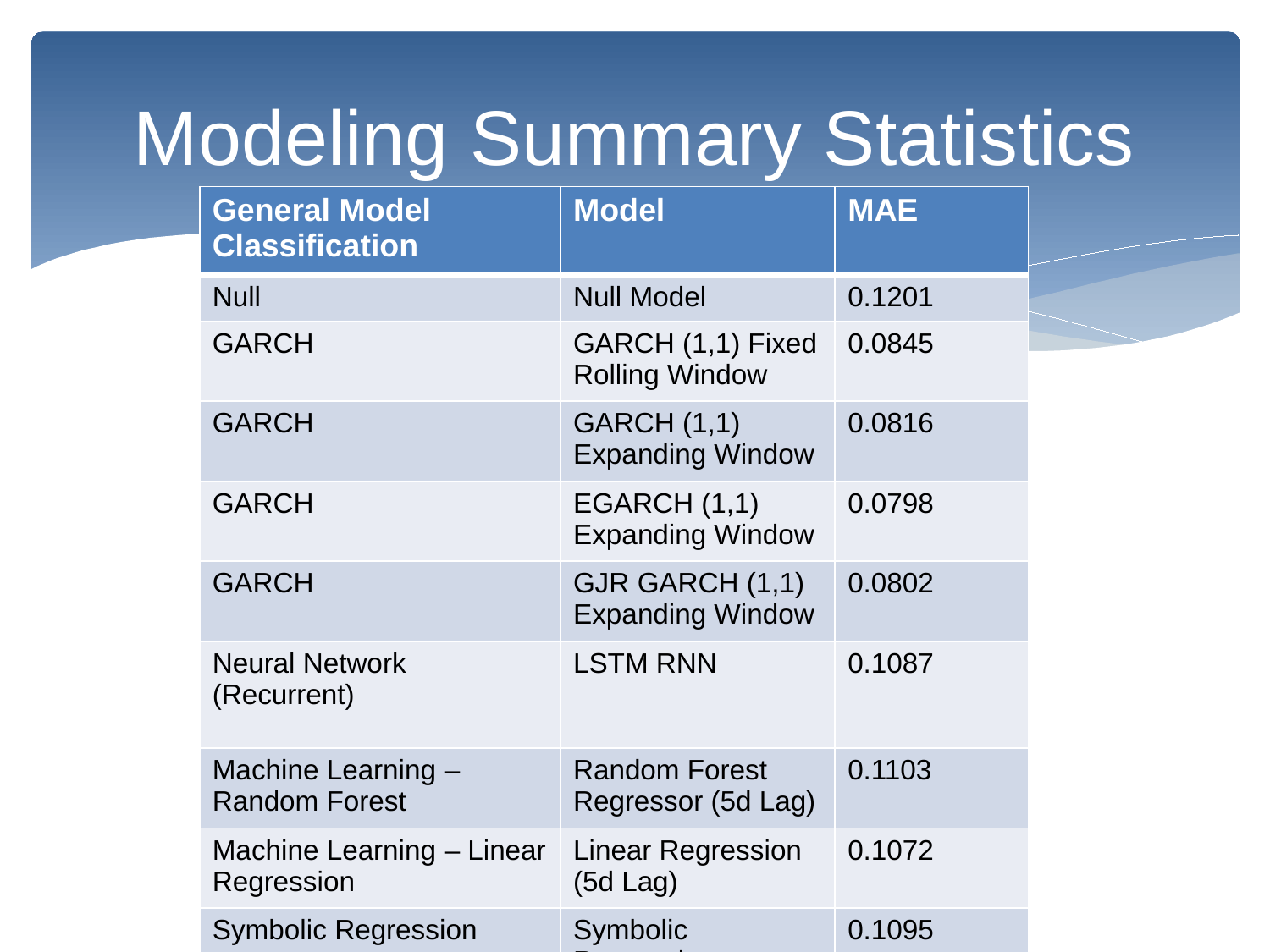

# Modeling Summary Statistics
| General Model Classification | Model | MAE |
| --- | --- | --- |
| Null | Null Model | 0.1201 |
| GARCH | GARCH (1,1) Fixed Rolling Window | 0.0845 |
| GARCH | GARCH (1,1) Expanding Window | 0.0816 |
| GARCH | EGARCH (1,1) Expanding Window | 0.0798 |
| GARCH | GJR GARCH (1,1) Expanding Window | 0.0802 |
| Neural Network (Recurrent) | LSTM RNN | 0.1087 |
| Machine Learning – Random Forest | Random Forest Regressor (5d Lag) | 0.1103 |
| Machine Learning – Linear Regression | Linear Regression (5d Lag) | 0.1072 |
| Symbolic Regression | Symbolic Regression | 0.1095 |